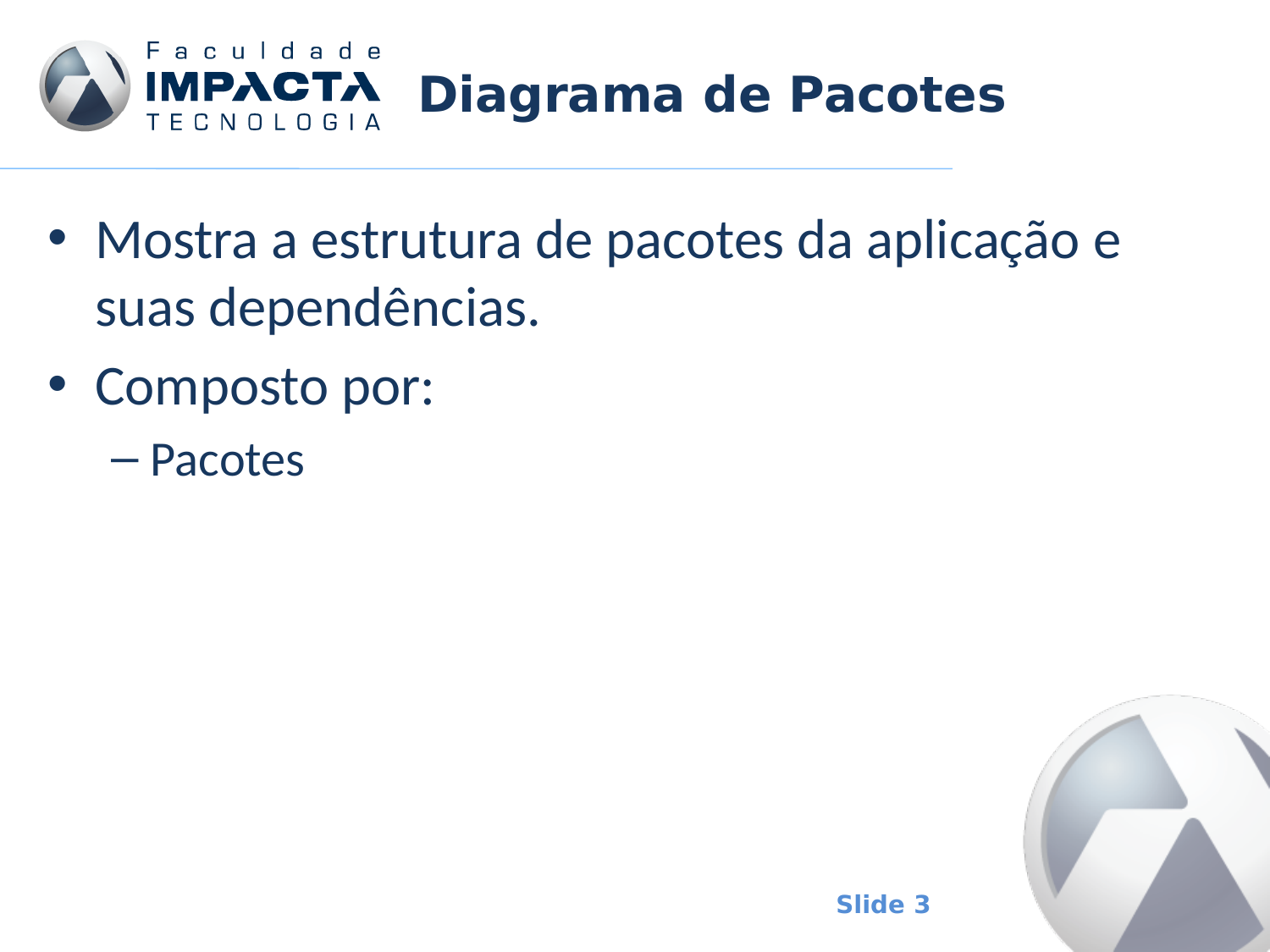

# Diagrama de Pacotes
Mostra a estrutura de pacotes da aplicação e suas dependências.
Composto por:
Pacotes